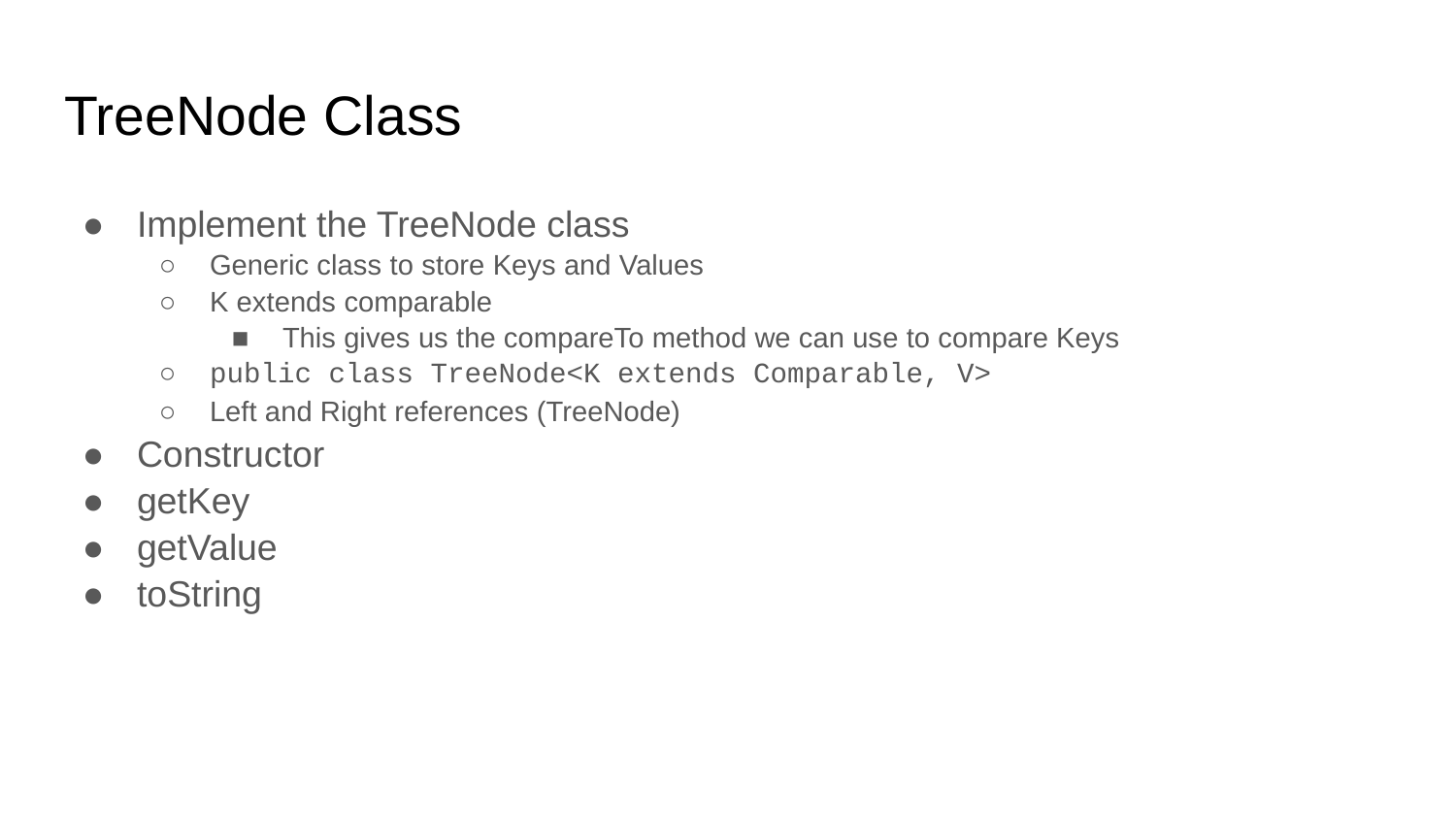

# TreeNode Class
Implement the TreeNode class
Generic class to store Keys and Values
K extends comparable
This gives us the compareTo method we can use to compare Keys
public class TreeNode<K extends Comparable, V>
Left and Right references (TreeNode)
Constructor
getKey
getValue
toString